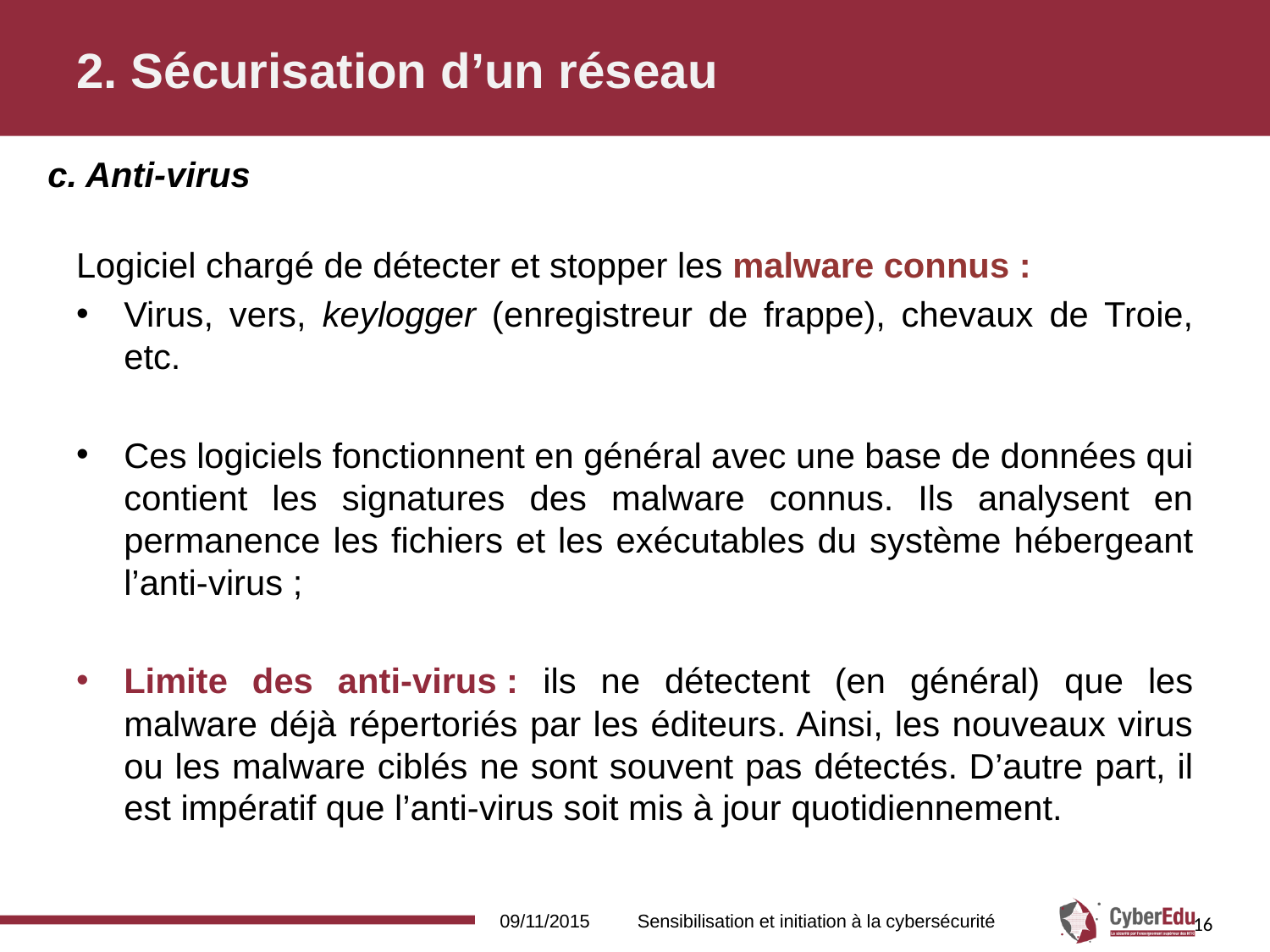

# 2. Sécurisation d’un réseau
c. Anti-virus
Logiciel chargé de détecter et stopper les malware connus :
Virus, vers, keylogger (enregistreur de frappe), chevaux de Troie, etc.

Ces logiciels fonctionnent en général avec une base de données qui contient les signatures des malware connus. Ils analysent en permanence les fichiers et les exécutables du système hébergeant l’anti-virus ;

Limite des anti-virus : ils ne détectent (en général) que les malware déjà répertoriés par les éditeurs. Ainsi, les nouveaux virus ou les malware ciblés ne sont souvent pas détectés. D’autre part, il est impératif que l’anti-virus soit mis à jour quotidiennement.
09/11/2015
Sensibilisation et initiation à la cybersécurité